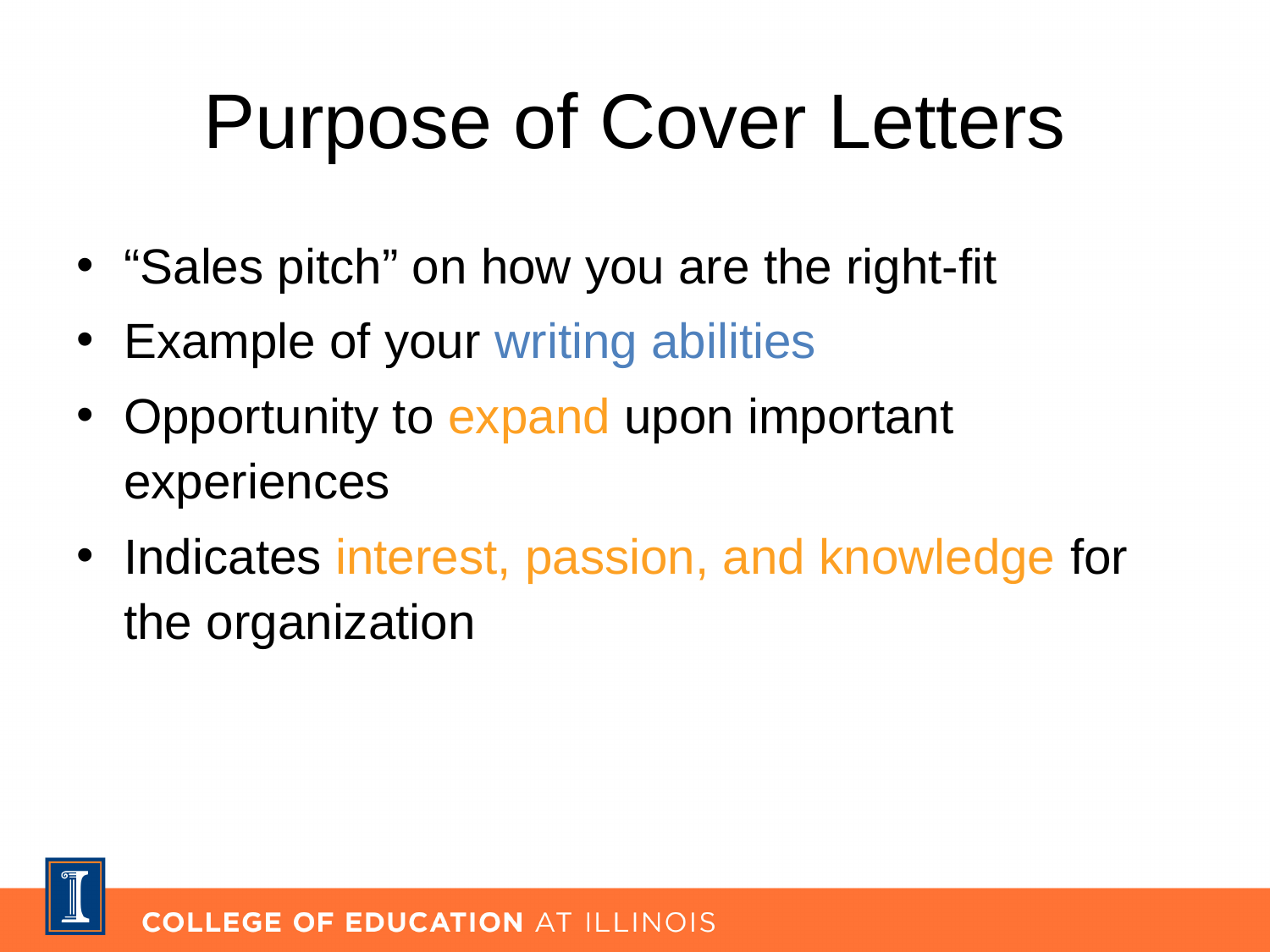

# Purpose of Cover Letters
“Sales pitch” on how you are the right-fit
Example of your writing abilities
Opportunity to expand upon important experiences
Indicates interest, passion, and knowledge for the organization